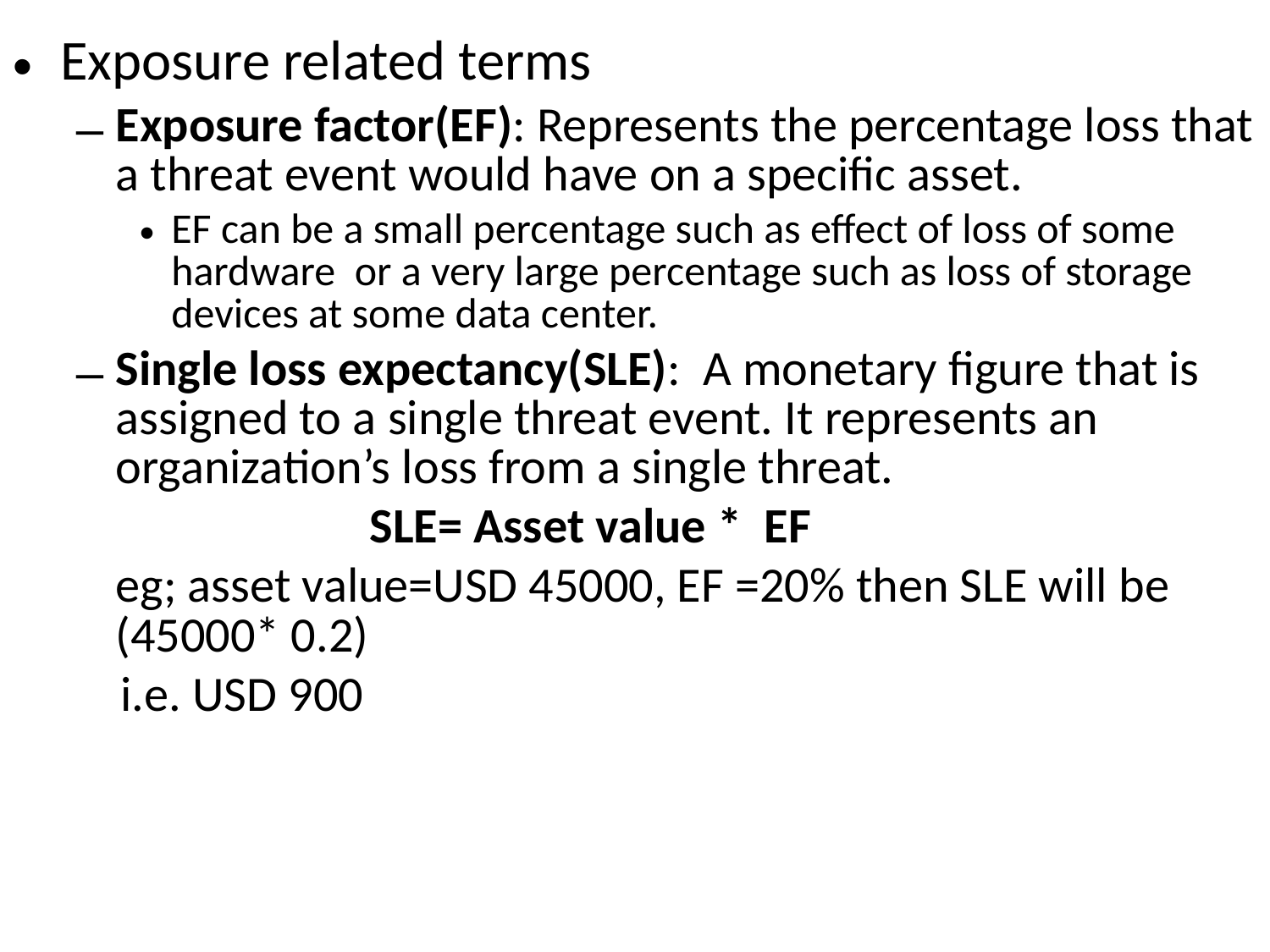

Exposure related terms
Exposure factor(EF): Represents the percentage loss that a threat event would have on a specific asset.
EF can be a small percentage such as effect of loss of some hardware  or a very large percentage such as loss of storage devices at some data center.
Single loss expectancy(SLE):  A monetary figure that is assigned to a single threat event. It represents an organization’s loss from a single threat.
			SLE= Asset value *  EF
	eg; asset value=USD 45000, EF =20% then SLE will be (45000* 0.2)
    i.e. USD 900